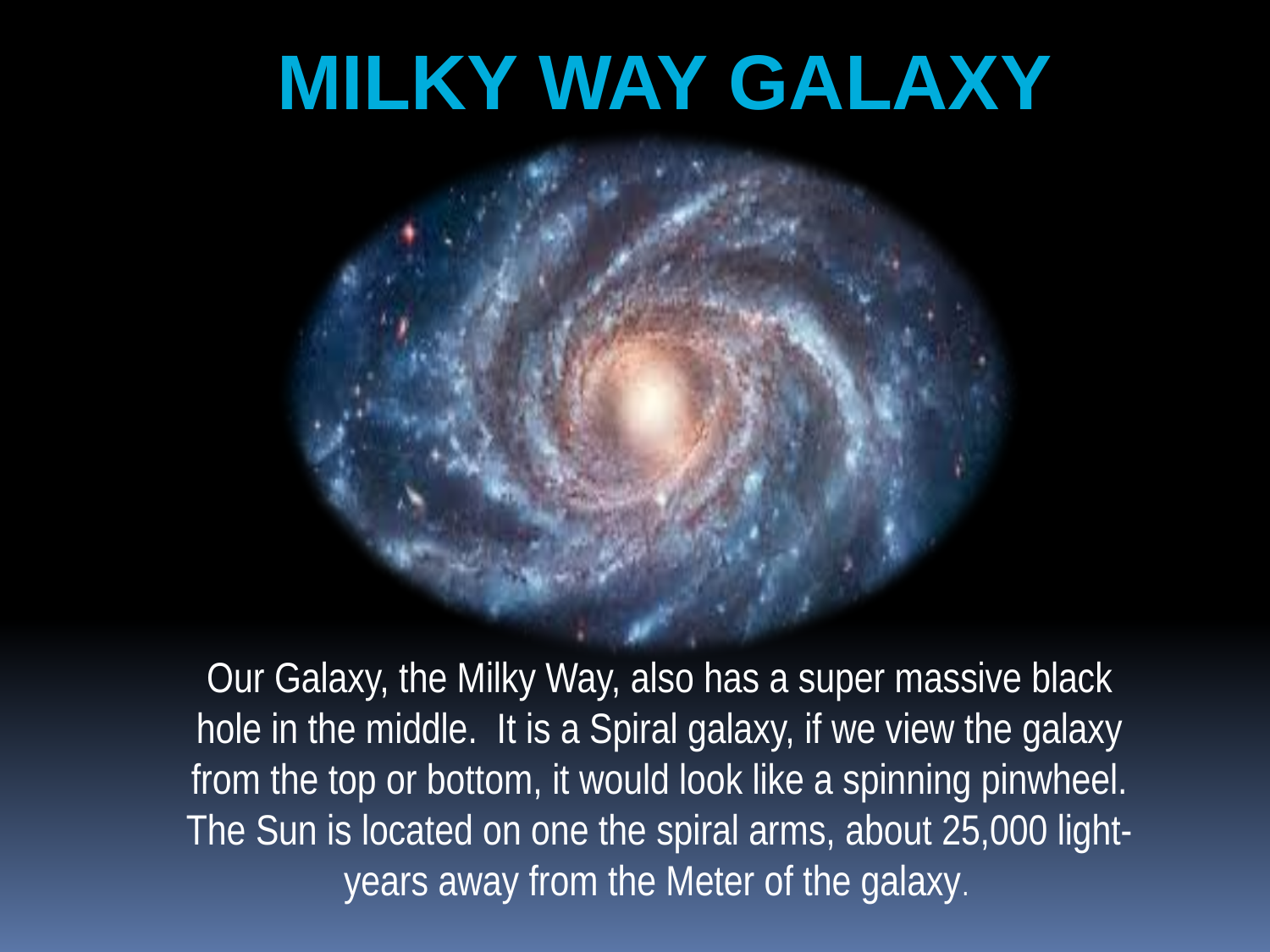

MILKY WAY GALAXY

Our Galaxy, the Milky Way, also has a super massive black hole in the middle.  It is a Spiral galaxy, if we view the galaxy from the top or bottom, it would look like a spinning pinwheel. The Sun is located on one the spiral arms, about 25,000 light-years away from the Meter of the galaxy.